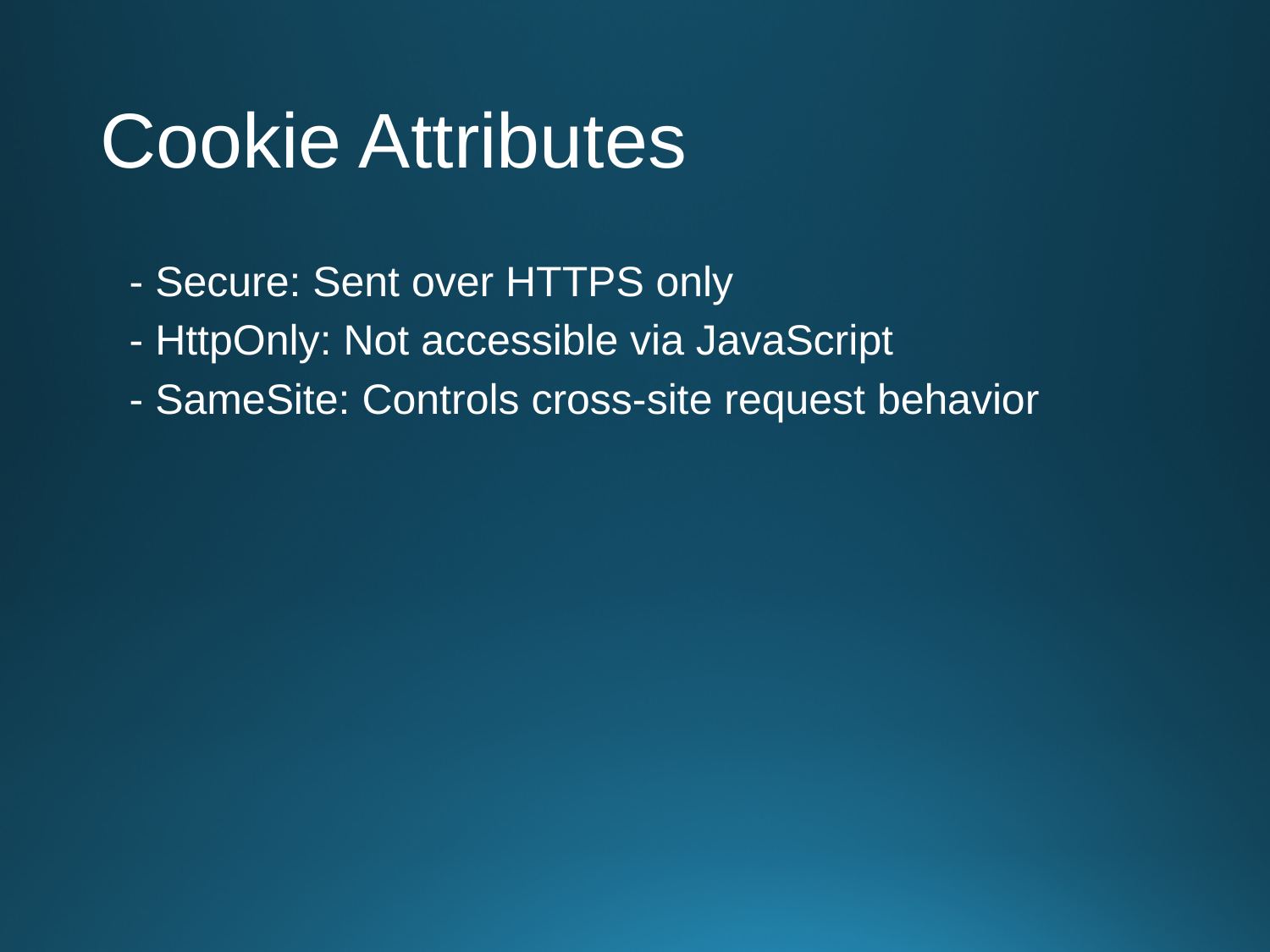

# Cookie Attributes
- Secure: Sent over HTTPS only
- HttpOnly: Not accessible via JavaScript
- SameSite: Controls cross-site request behavior